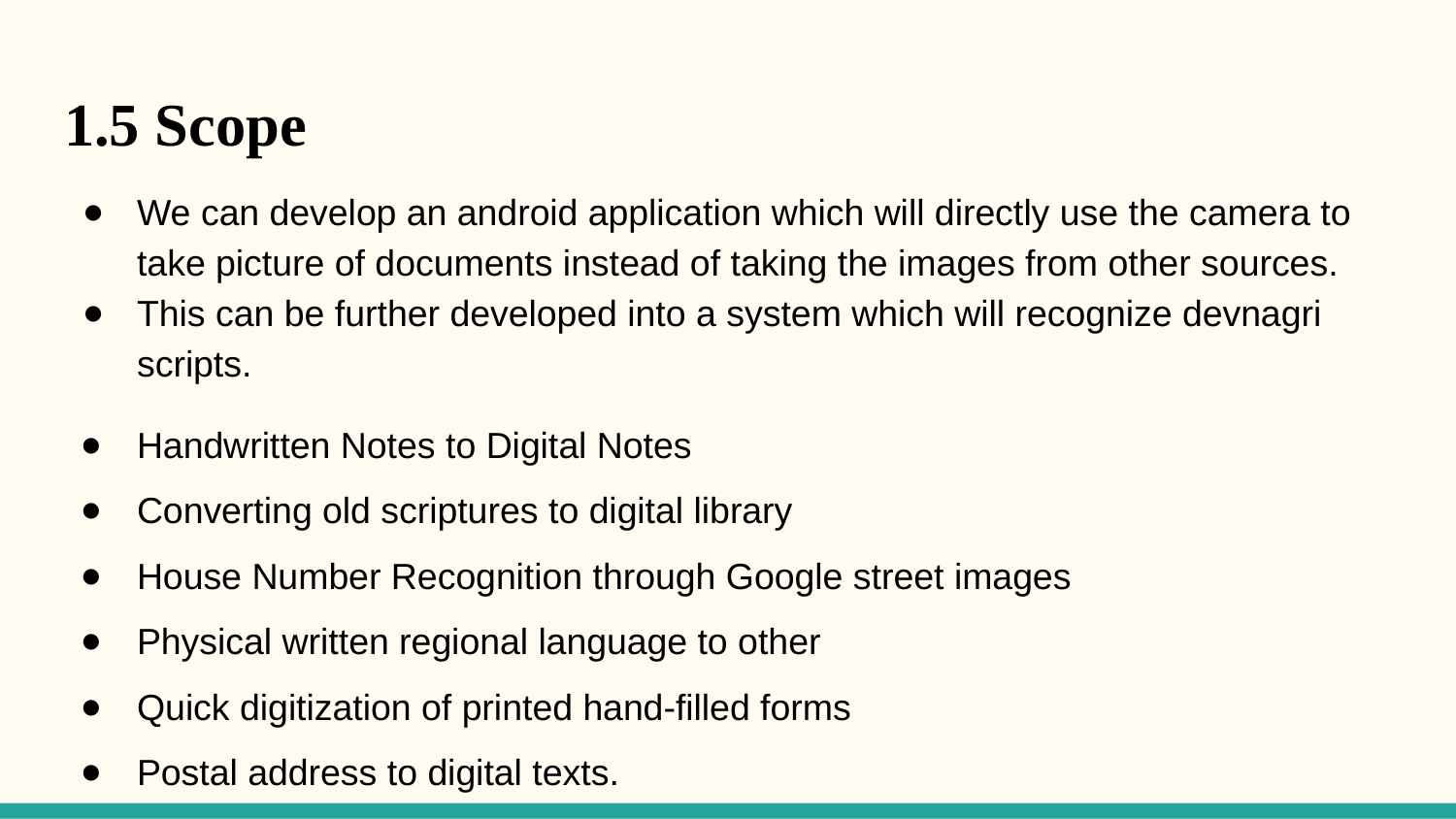

# 1.5 Scope
We can develop an android application which will directly use the camera to take picture of documents instead of taking the images from other sources.
This can be further developed into a system which will recognize devnagri scripts.
Handwritten Notes to Digital Notes
Converting old scriptures to digital library
House Number Recognition through Google street images
Physical written regional language to other
Quick digitization of printed hand-filled forms
Postal address to digital texts.